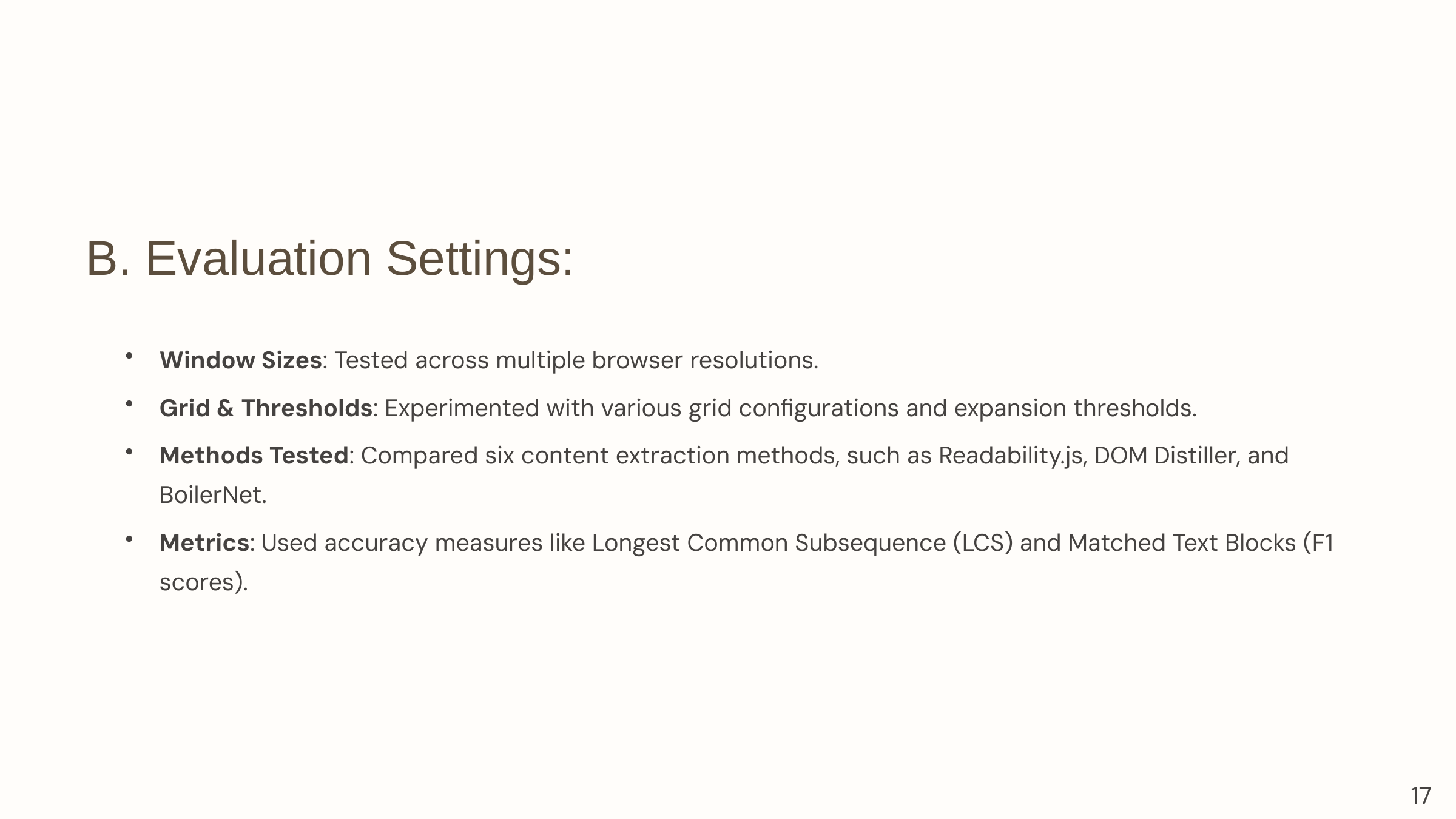

B. Evaluation Settings:
Window Sizes: Tested across multiple browser resolutions.
Grid & Thresholds: Experimented with various grid configurations and expansion thresholds.
Methods Tested: Compared six content extraction methods, such as Readability.js, DOM Distiller, and BoilerNet.
Metrics: Used accuracy measures like Longest Common Subsequence (LCS) and Matched Text Blocks (F1 scores).
17